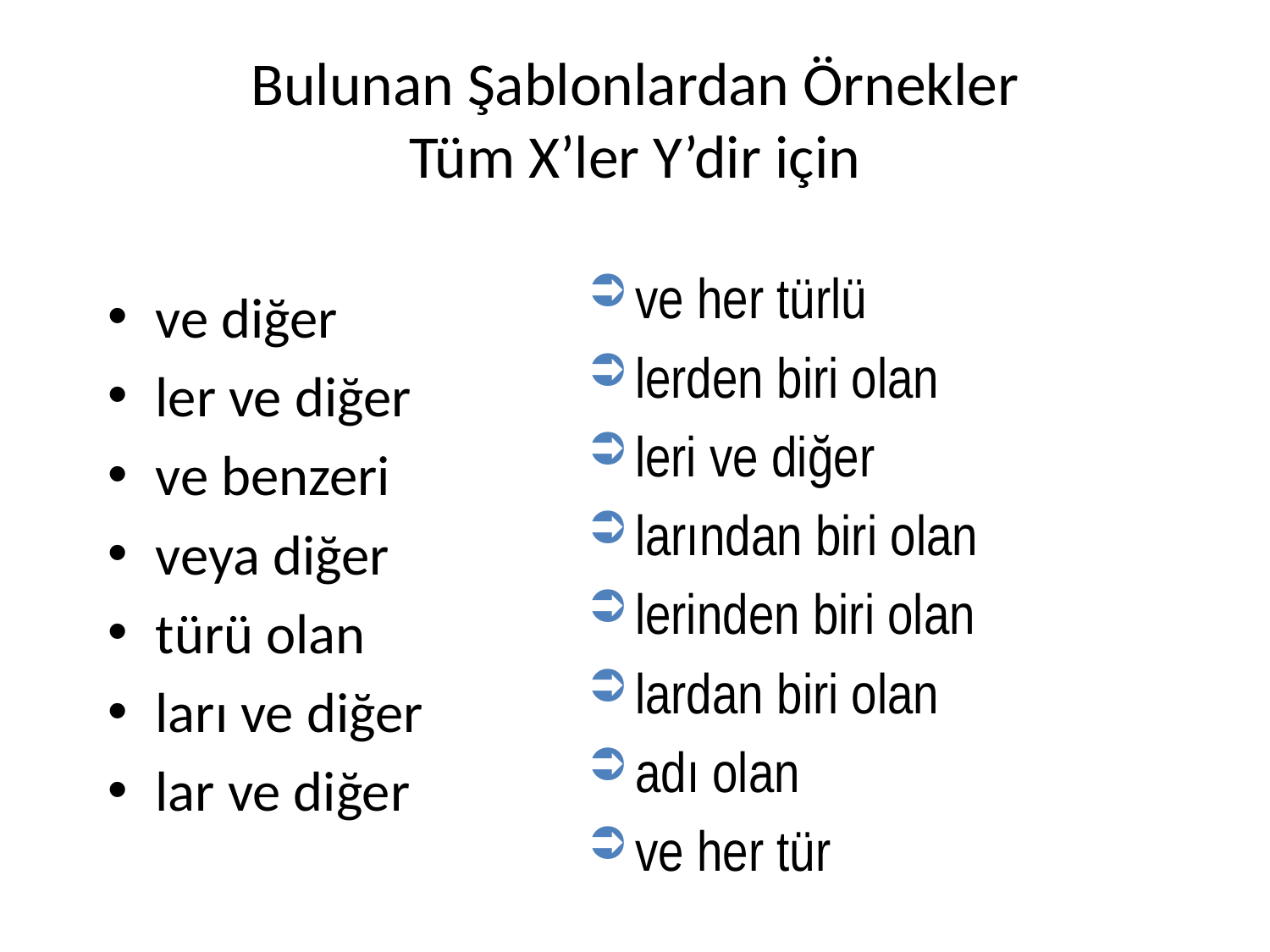

# Bulunan Şablonlardan Örnekler Tüm X’ler Y’dir için
ve her türlü
lerden biri olan
leri ve diğer
larından biri olan
lerinden biri olan
lardan biri olan
adı olan
ve her tür
ve diğer
ler ve diğer
ve benzeri
veya diğer
türü olan
ları ve diğer
lar ve diğer